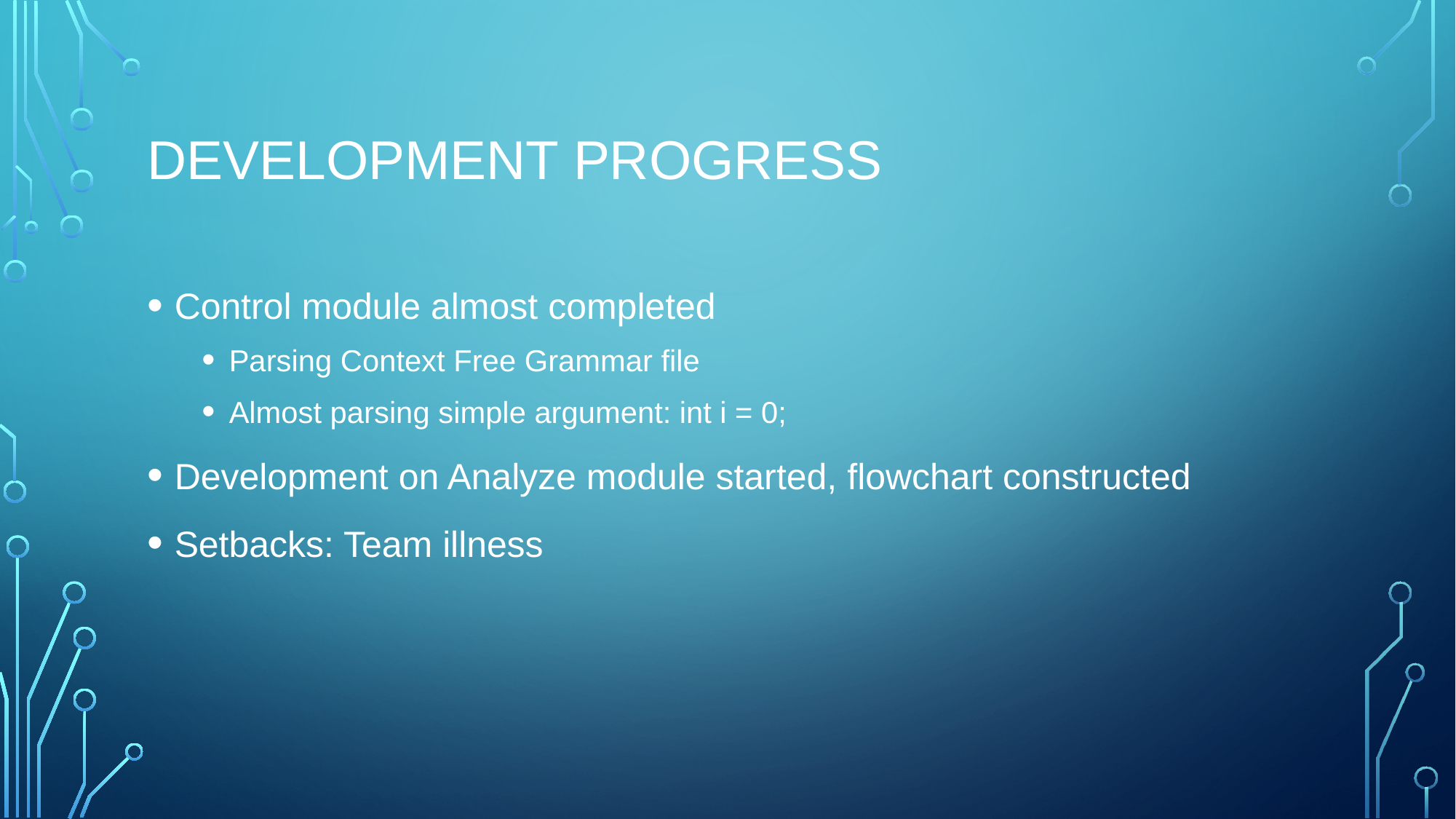

# DEVELOPMENT progress
Control module almost completed
Parsing Context Free Grammar file
Almost parsing simple argument: int i = 0;
Development on Analyze module started, flowchart constructed
Setbacks: Team illness